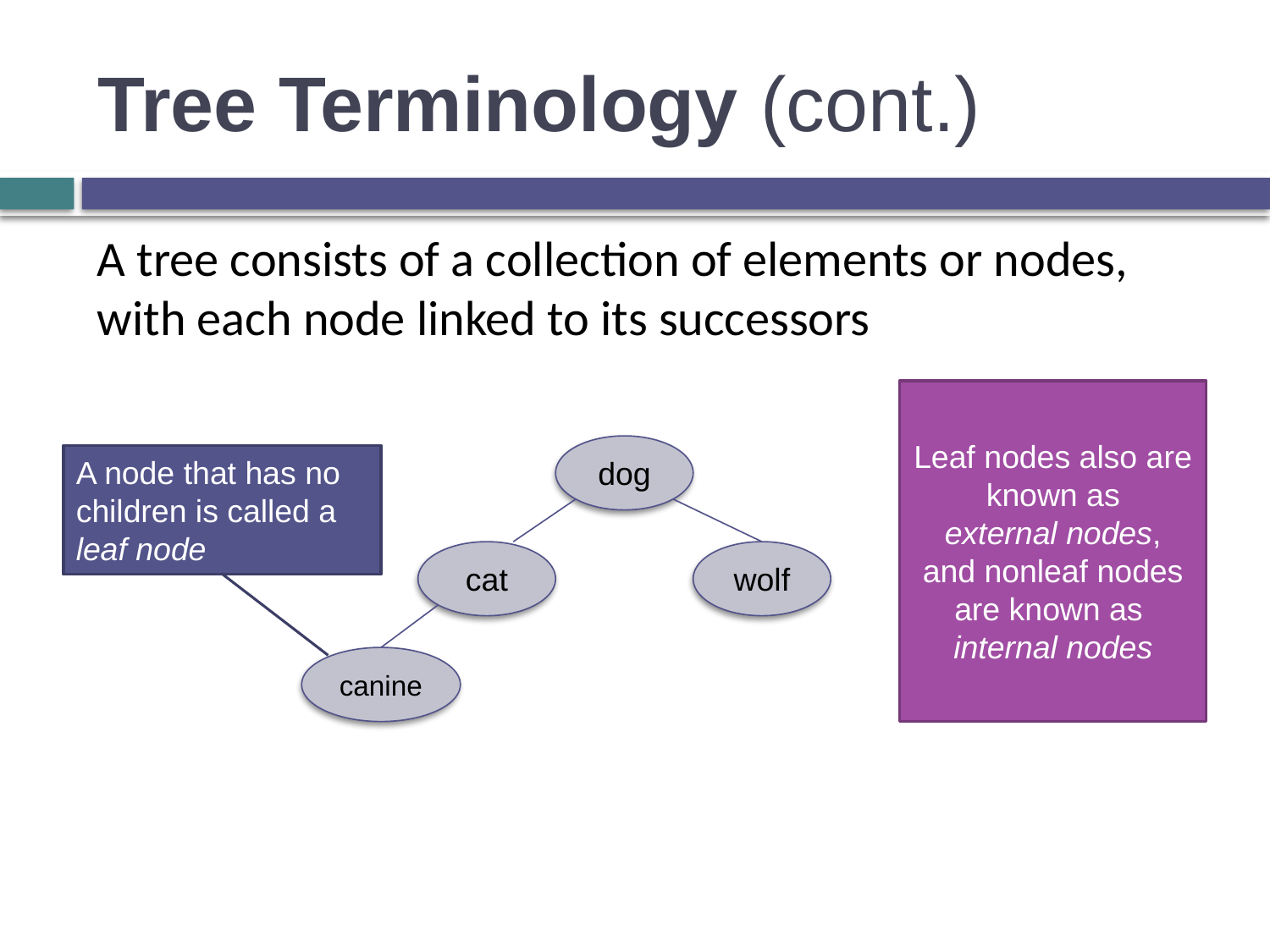

# Tree Terminology (cont.)

A tree consists of a collection of elements or nodes, with each node linked to its successors
Leaf nodes also are known as
 external nodes,
and nonleaf nodes are known as
internal nodes
dog
cat
wolf
canine
A node that has no children is called a leaf node